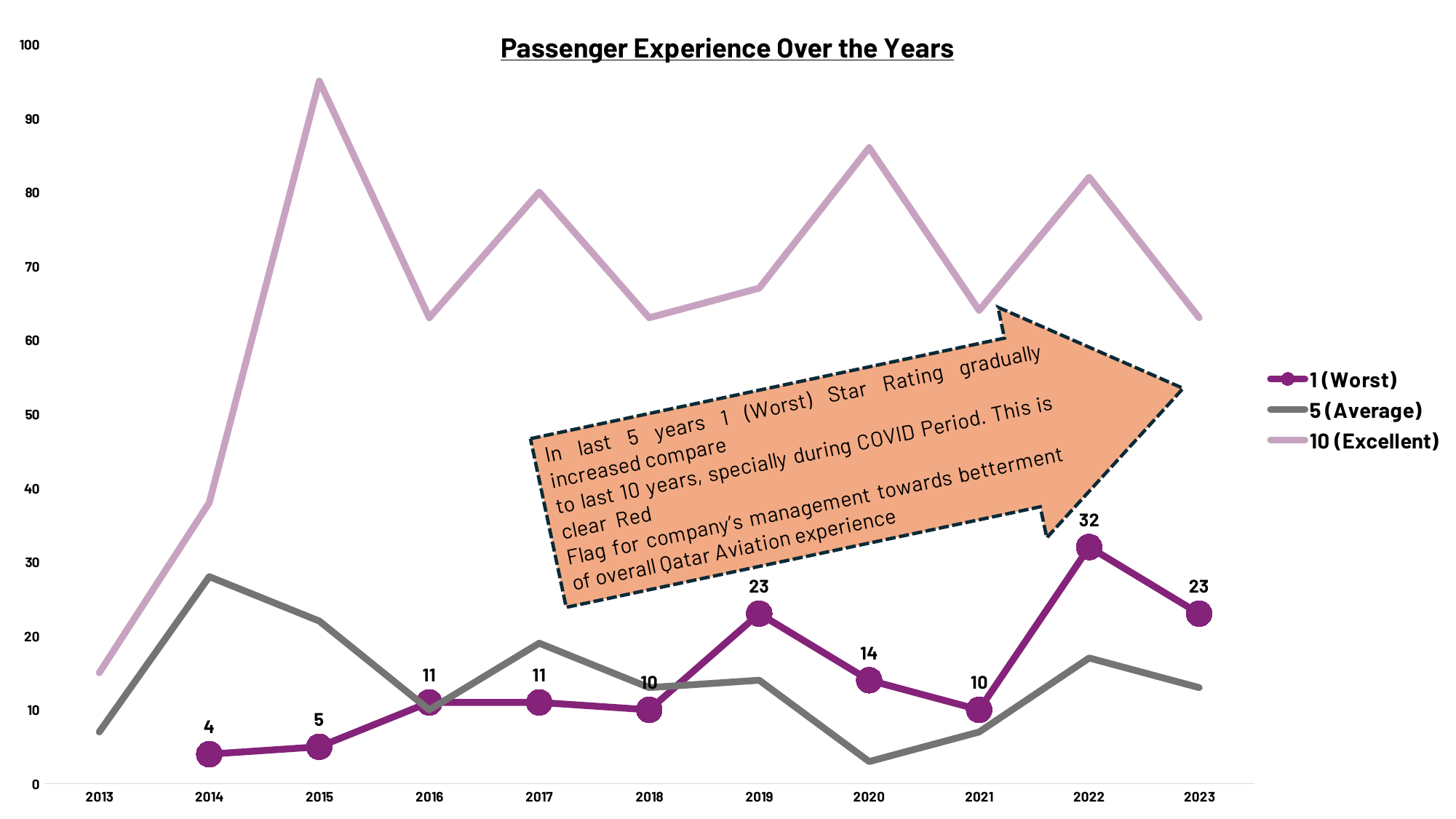

### Chart: Passenger Experience Over the Years

| Category | 1 (Worst) | 5 (Average) | 10 (Excellent) |
|---|---|---|---|
| 2013 | None | 7.0 | 15.0 |
| 2014 | 4.0 | 28.0 | 38.0 |
| 2015 | 5.0 | 22.0 | 95.0 |
| 2016 | 11.0 | 10.0 | 63.0 |
| 2017 | 11.0 | 19.0 | 80.0 |
| 2018 | 10.0 | 13.0 | 63.0 |
| 2019 | 23.0 | 14.0 | 67.0 |
| 2020 | 14.0 | 3.0 | 86.0 |
| 2021 | 10.0 | 7.0 | 64.0 |
| 2022 | 32.0 | 17.0 | 82.0 |
| 2023 | 23.0 | 13.0 | 63.0 |